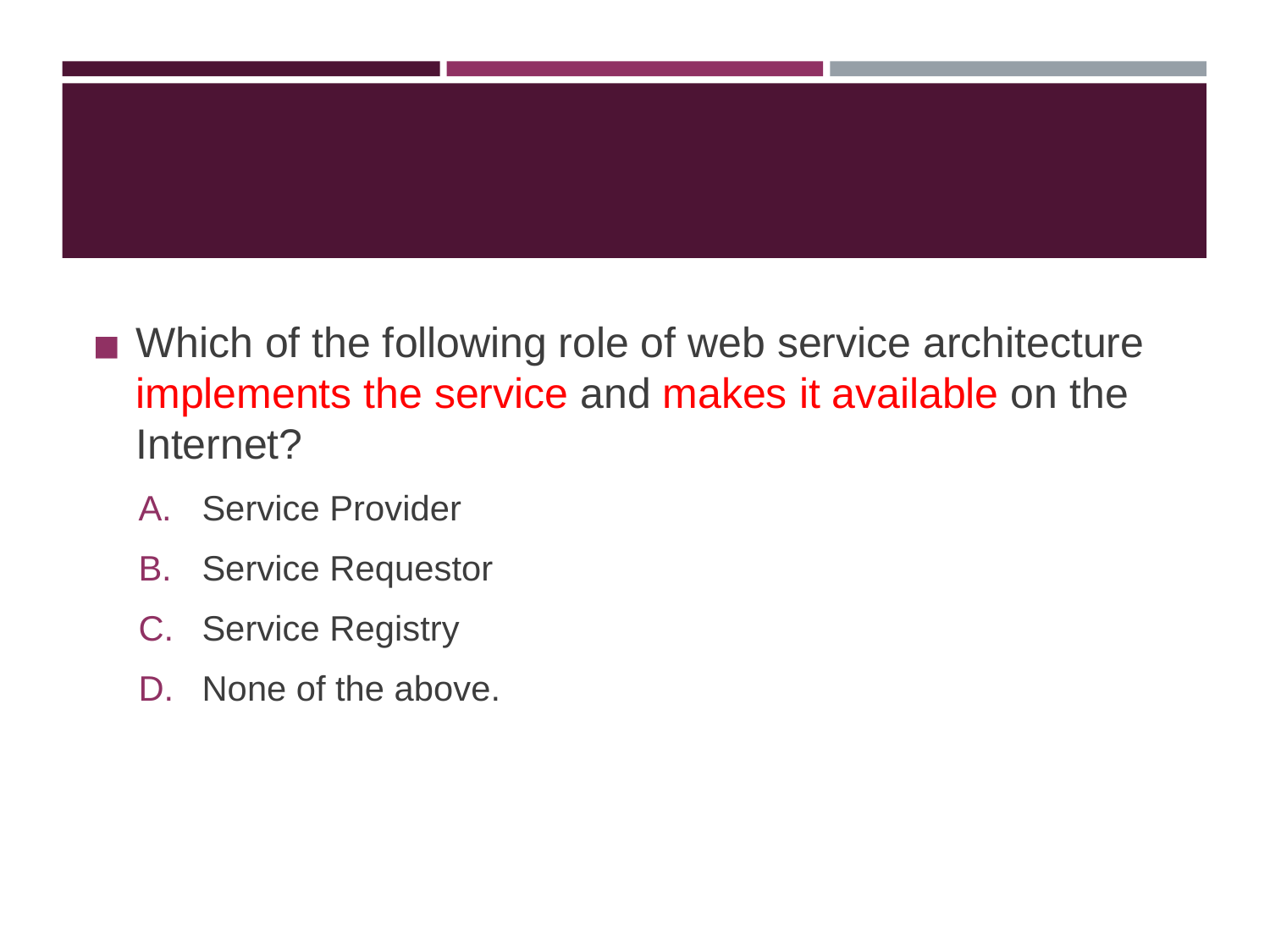

#
Which of the following role of web service architecture implements the service and makes it available on the Internet?
Service Provider
Service Requestor
Service Registry
None of the above.